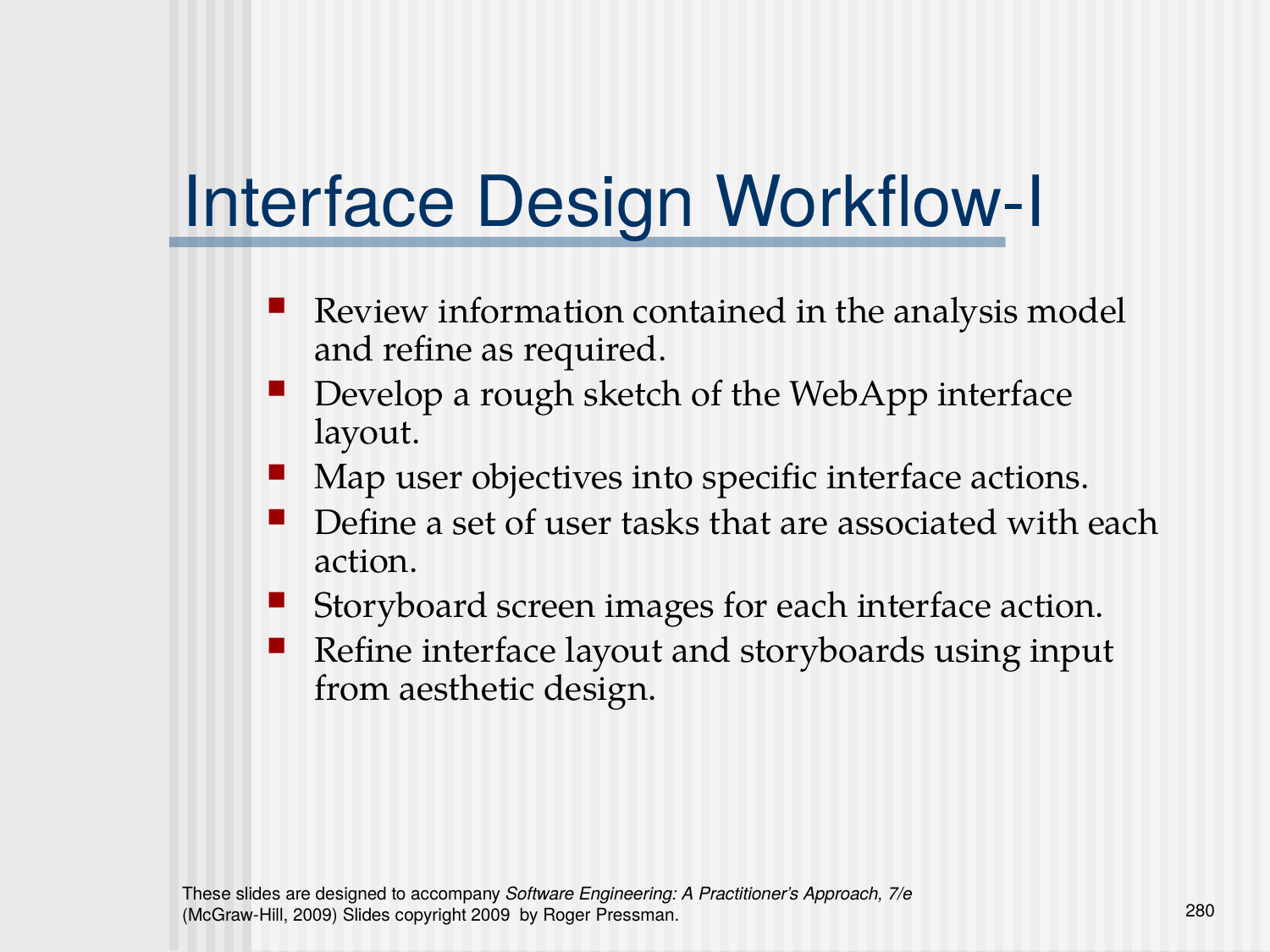

# Interface Design Workflow-I
Review information contained in the analysis model and refine as required.
Develop a rough sketch of the WebApp interface layout.
Map user objectives into specific interface actions.
Define a set of user tasks that are associated with each action.
Storyboard screen images for each interface action.
Refine interface layout and storyboards using input from aesthetic design.
These slides are designed to accompany Software Engineering: A Practitioner’s Approach, 7/e (McGraw-Hill, 2009) Slides copyright 2009  by Roger Pressman.
280